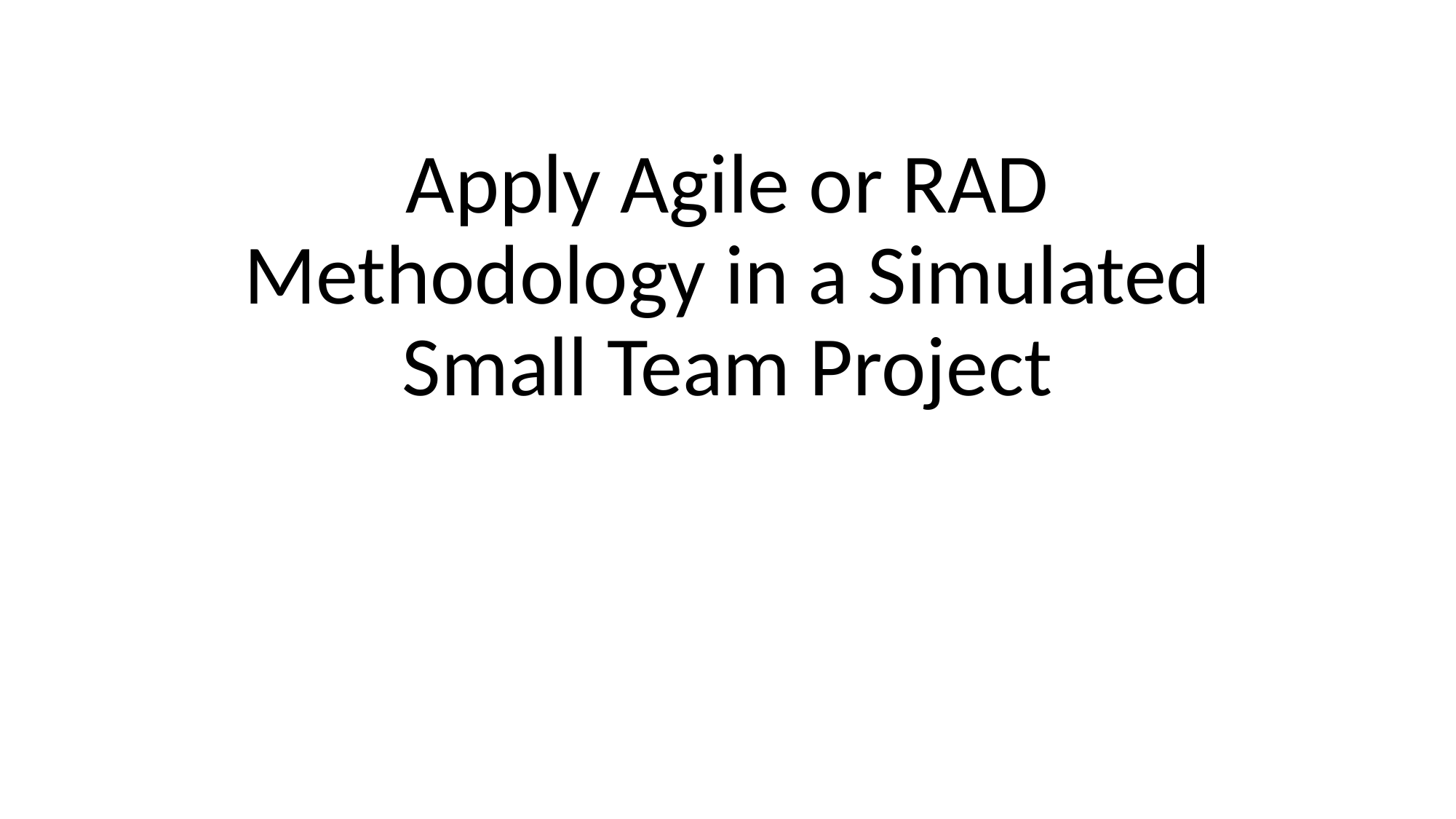

# Apply Agile or RAD Methodology in a Simulated Small Team Project